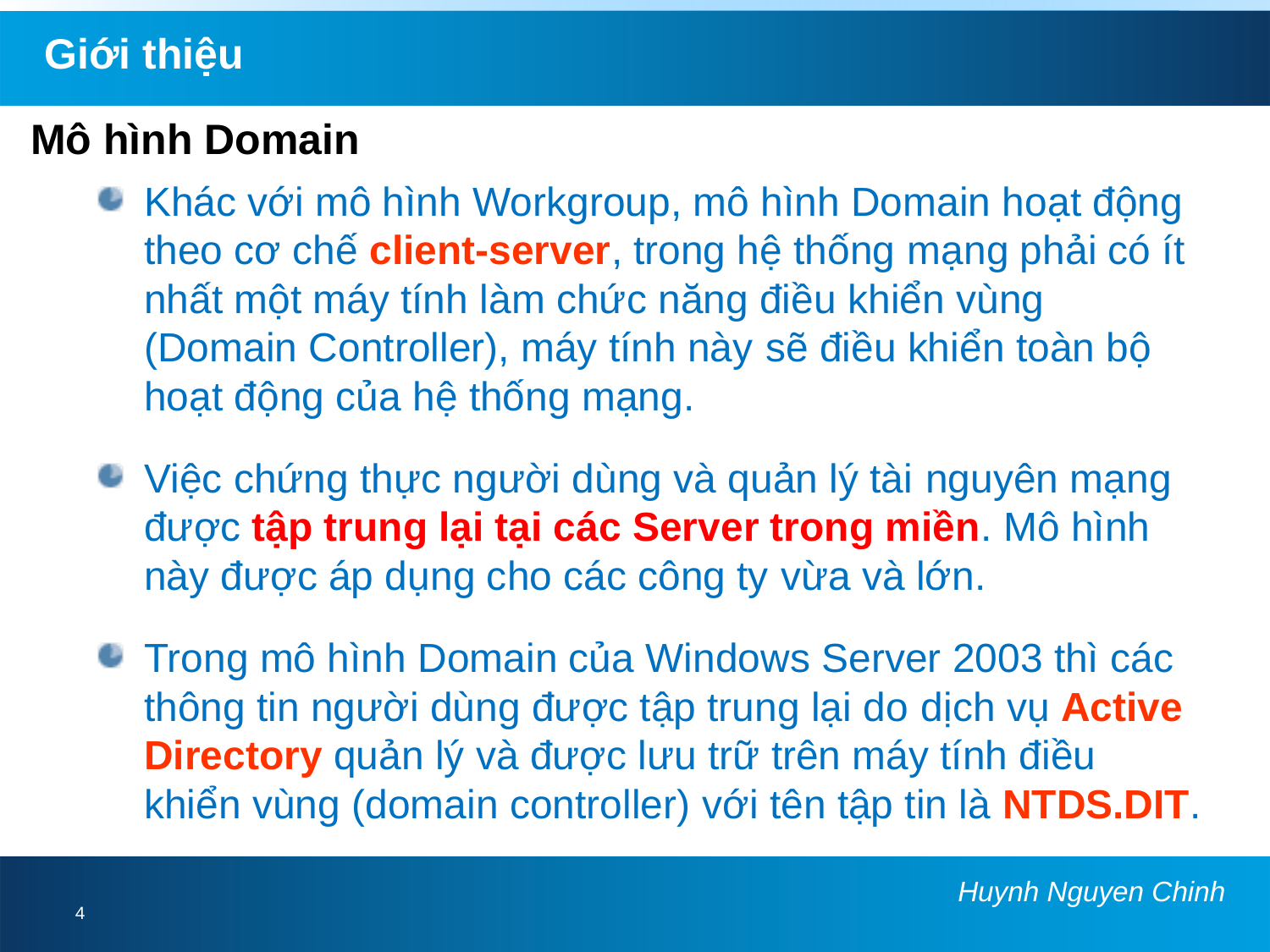

Giới thiệu
Mô hình Domain
Khác với mô hình Workgroup, mô hình Domain hoạt động theo cơ chế client-server, trong hệ thống mạng phải có ít nhất một máy tính làm chức năng điều khiển vùng (Domain Controller), máy tính này sẽ điều khiển toàn bộ hoạt động của hệ thống mạng.

Việc chứng thực người dùng và quản lý tài nguyên mạng được tập trung lại tại các Server trong miền. Mô hình này được áp dụng cho các công ty vừa và lớn.

Trong mô hình Domain của Windows Server 2003 thì các thông tin người dùng được tập trung lại do dịch vụ Active Directory quản lý và được lưu trữ trên máy tính điều khiển vùng (domain controller) với tên tập tin là NTDS.DIT.